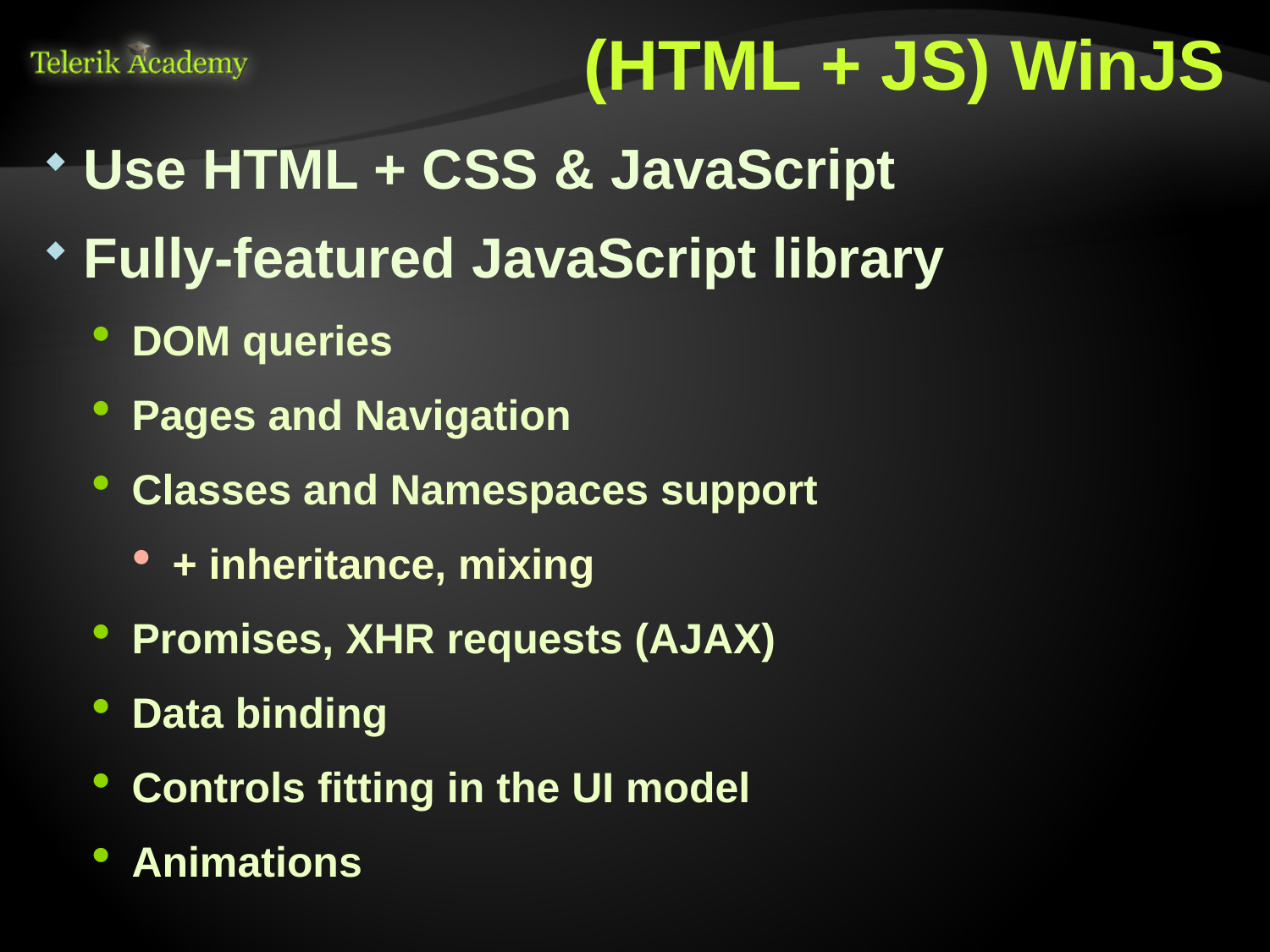

# (HTML + JS) WinJS
Use HTML + CSS & JavaScript
Fully-featured JavaScript library
DOM queries
Pages and Navigation
Classes and Namespaces support
+ inheritance, mixing
Promises, XHR requests (AJAX)
Data binding
Controls fitting in the UI model
Animations